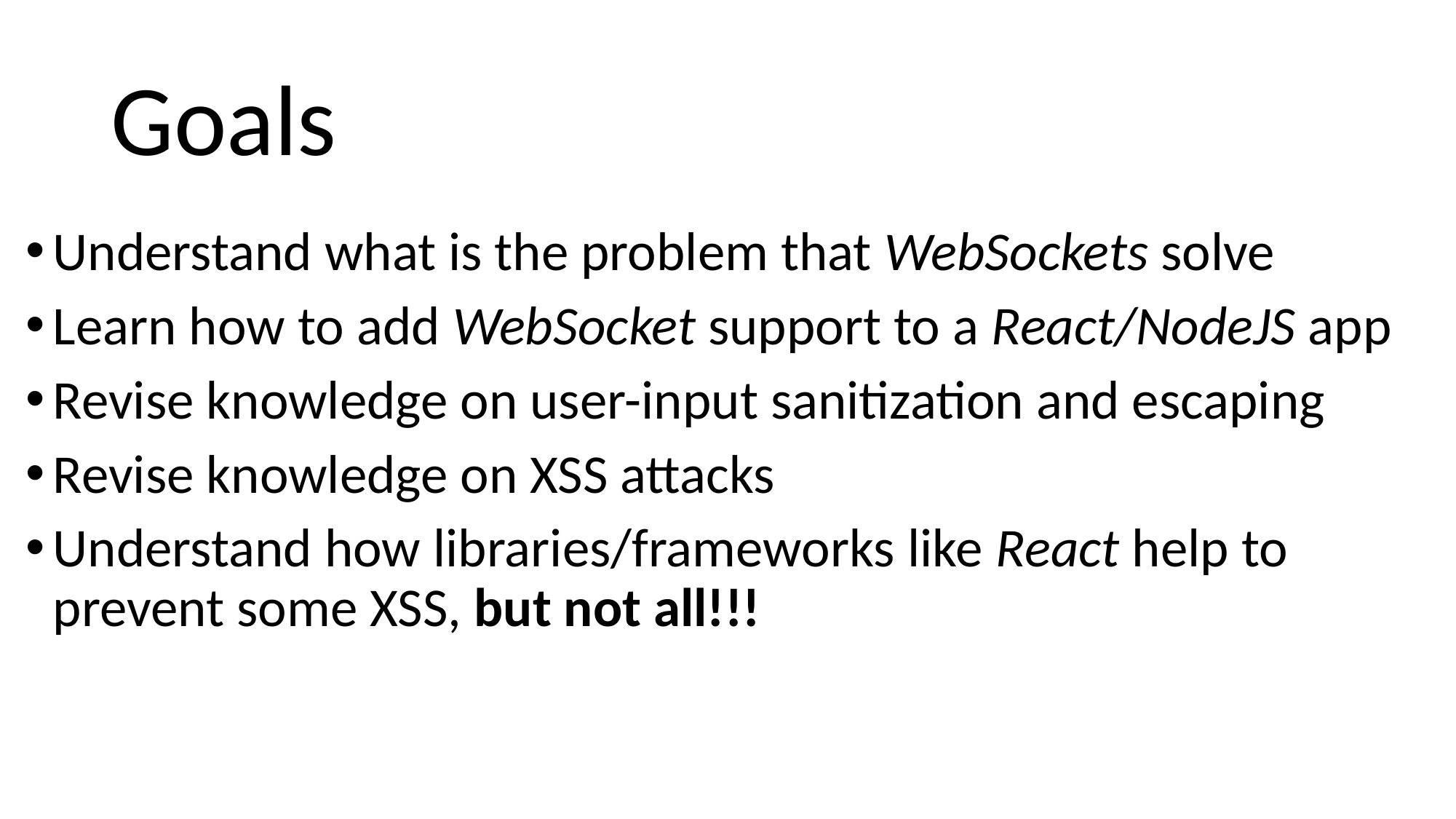

# Goals
Understand what is the problem that WebSockets solve
Learn how to add WebSocket support to a React/NodeJS app
Revise knowledge on user-input sanitization and escaping
Revise knowledge on XSS attacks
Understand how libraries/frameworks like React help to prevent some XSS, but not all!!!